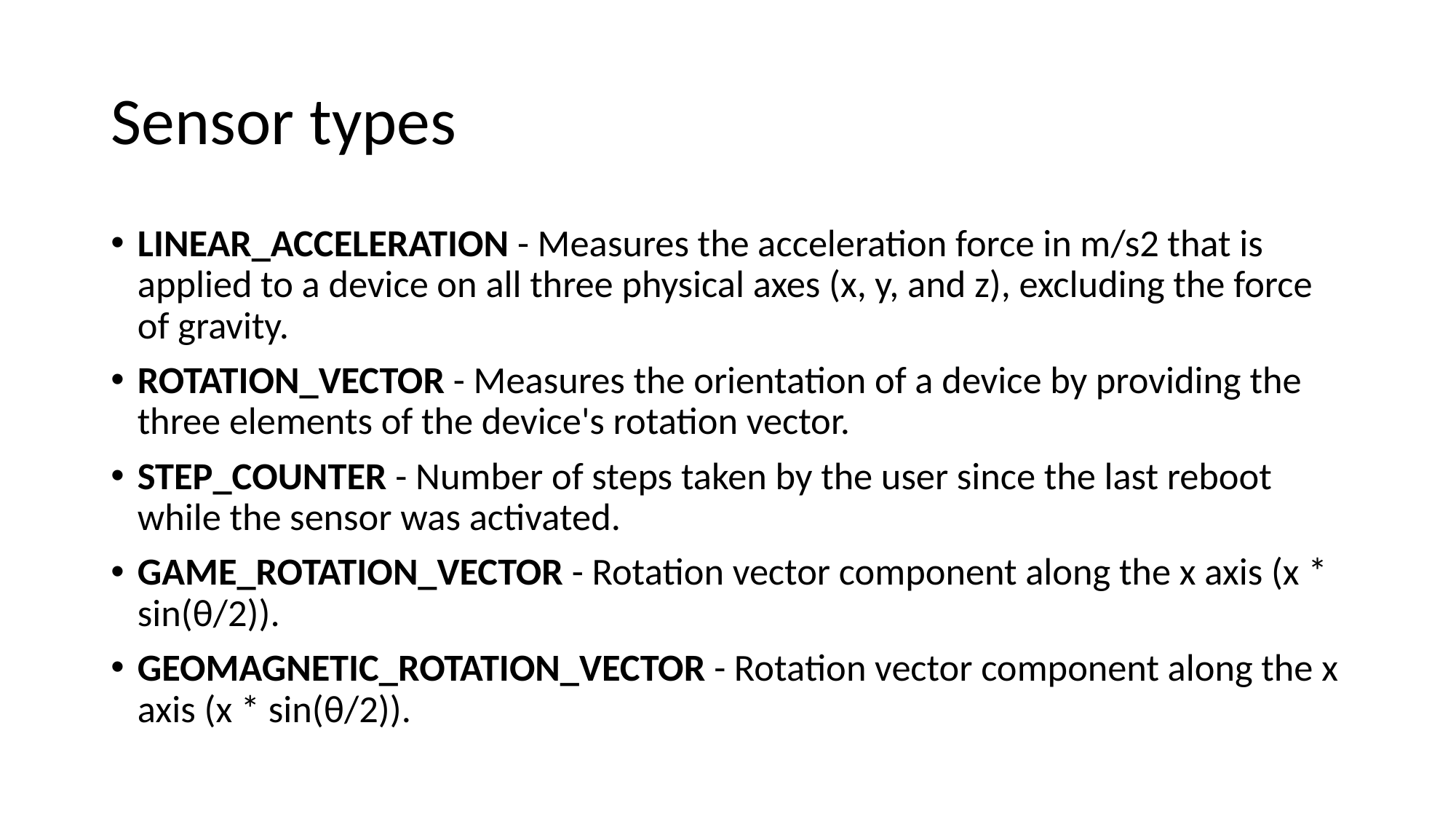

# Sensor types
LINEAR_ACCELERATION - Measures the acceleration force in m/s2 that is applied to a device on all three physical axes (x, y, and z), excluding the force of gravity.
ROTATION_VECTOR - Measures the orientation of a device by providing the three elements of the device's rotation vector.
STEP_COUNTER - Number of steps taken by the user since the last reboot while the sensor was activated.
GAME_ROTATION_VECTOR - Rotation vector component along the x axis (x * sin(θ/2)).
GEOMAGNETIC_ROTATION_VECTOR - Rotation vector component along the x axis (x * sin(θ/2)).